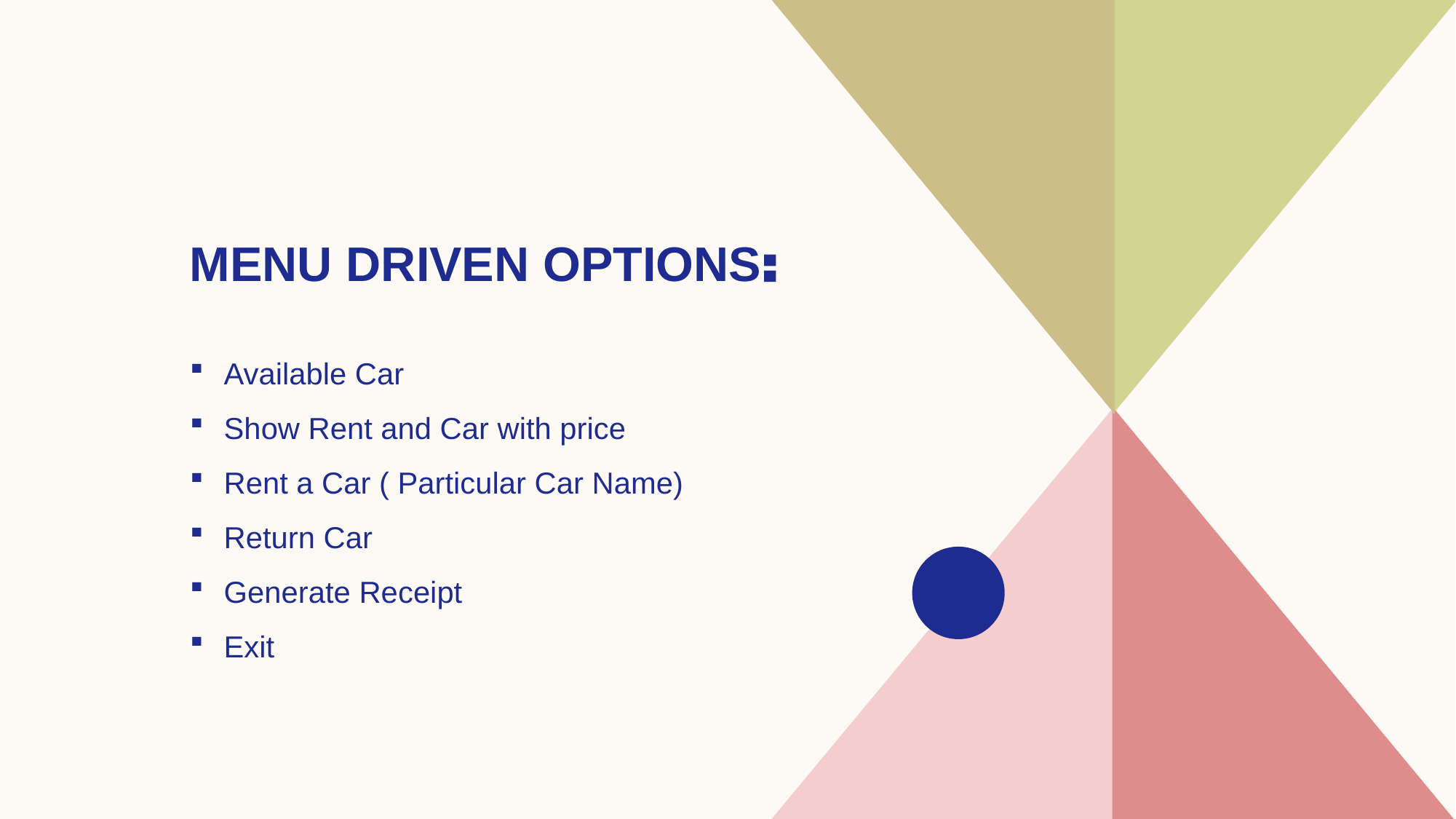

# Menu Driven Options:
Available Car​
Show Rent and Car with price
​Rent a Car ( Particular Car Name)
Return Car
Generate Receipt
​Exit